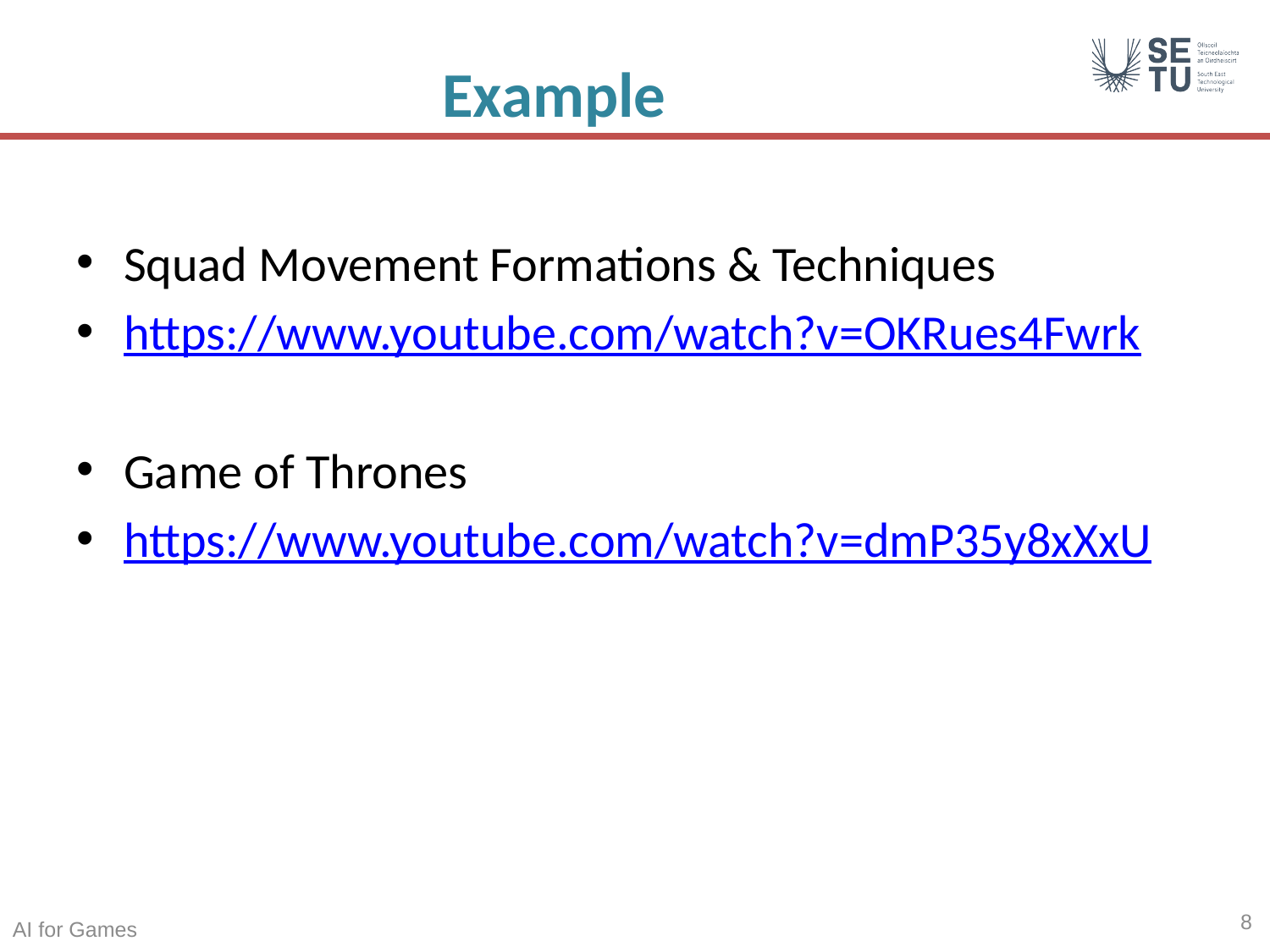

# Example

Squad Movement Formations & Techniques
https://www.youtube.com/watch?v=OKRues4Fwrk

Game of Thrones
https://www.youtube.com/watch?v=dmP35y8xXxU
8